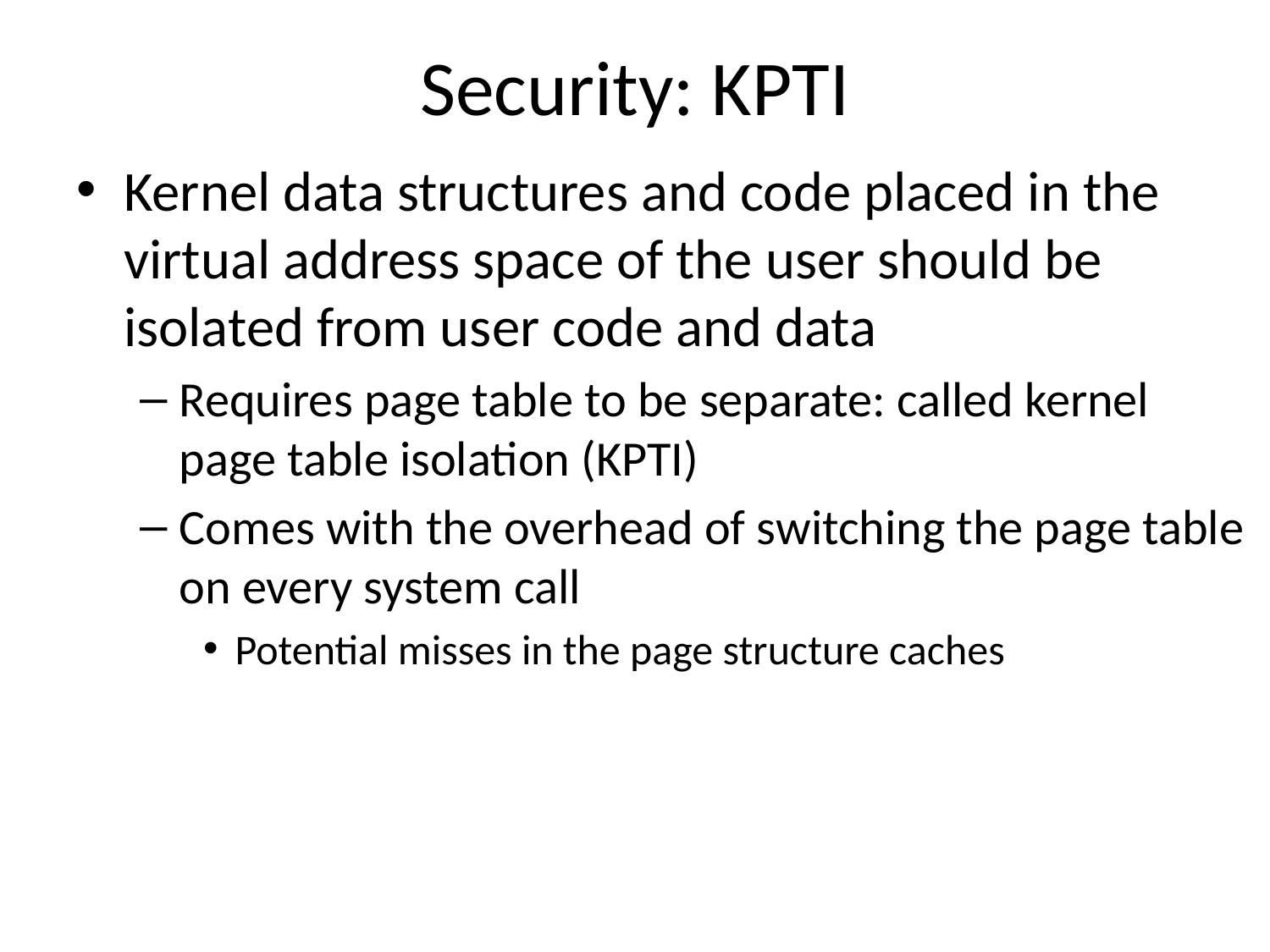

# Security: KPTI
Kernel data structures and code placed in the virtual address space of the user should be isolated from user code and data
Requires page table to be separate: called kernel page table isolation (KPTI)
Comes with the overhead of switching the page table on every system call
Potential misses in the page structure caches